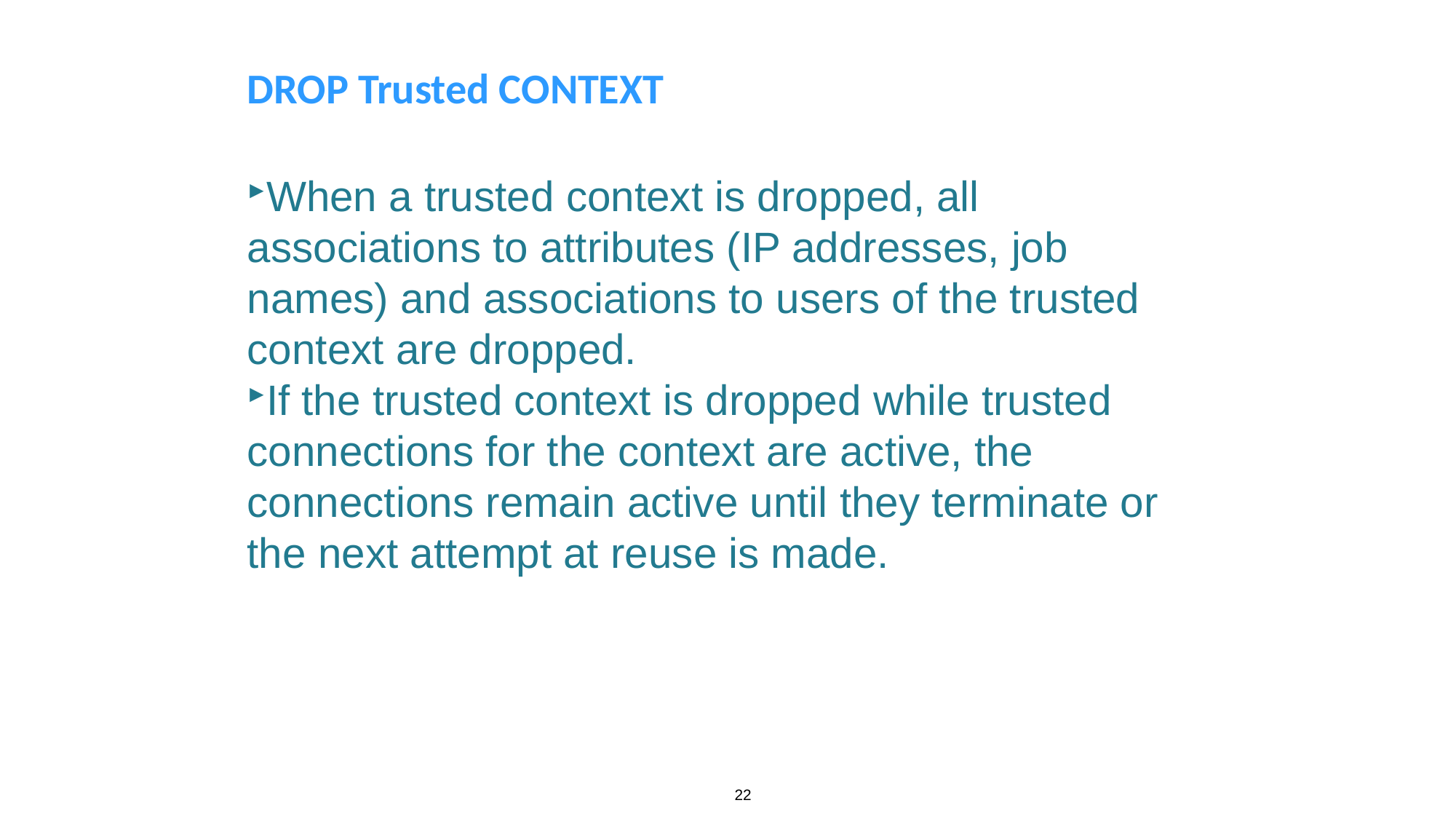

DROP Trusted CONTEXT
When a trusted context is dropped, all associations to attributes (IP addresses, job names) and associations to users of the trusted context are dropped.
If the trusted context is dropped while trusted connections for the context are active, the connections remain active until they terminate or the next attempt at reuse is made.
22